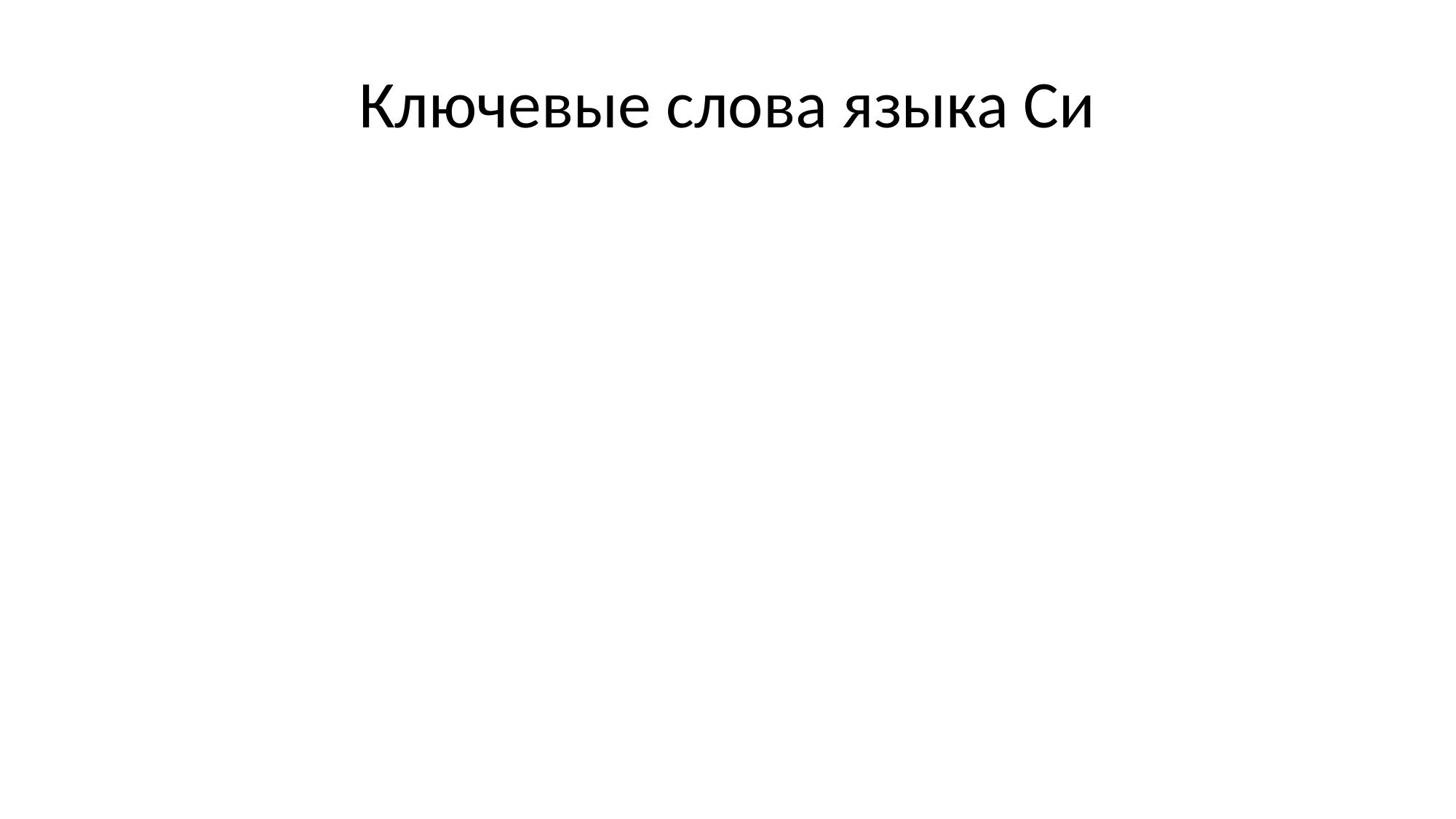

# Ключевые слова языка Си
ANSI:
auto break case char const continue default do
double else enum extern float for goto if
int long register return short signed sizeof static
struct switch typedef union unsigned void volatile while

C99:
_Bool/bool _Complex/complex _Imaginary/imaginary inline restrict

C11:
_Alignas/alignas _Alignof/alignof _Atomic/atomic_bool, atomic_int, etc. _Generic _Noreturn/noreturn _Static_assert/static_assert _Thread_local/thread_local